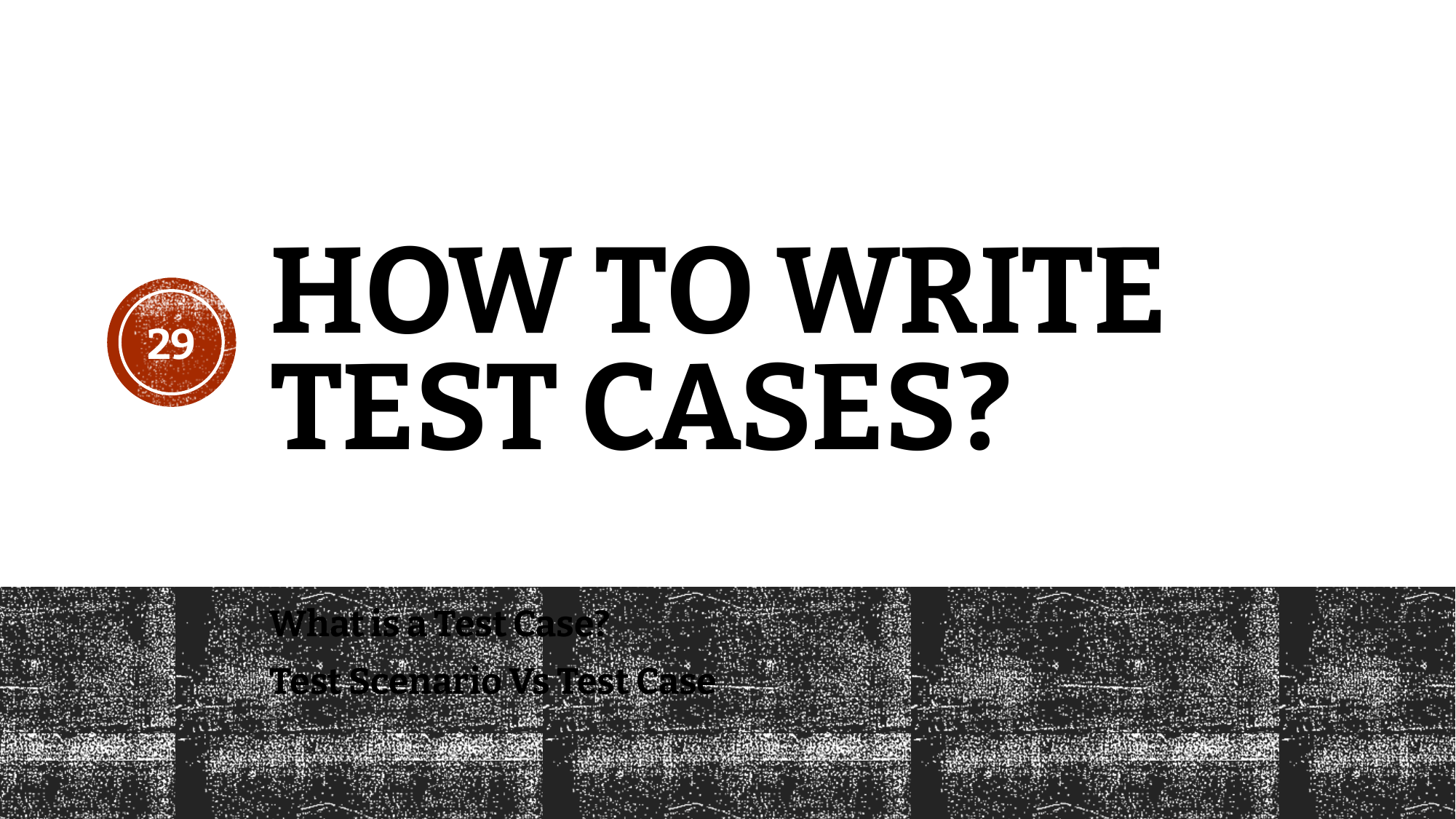

# How to Write Test Cases?
29
What is a Test Case?
Test Scenario Vs Test Case